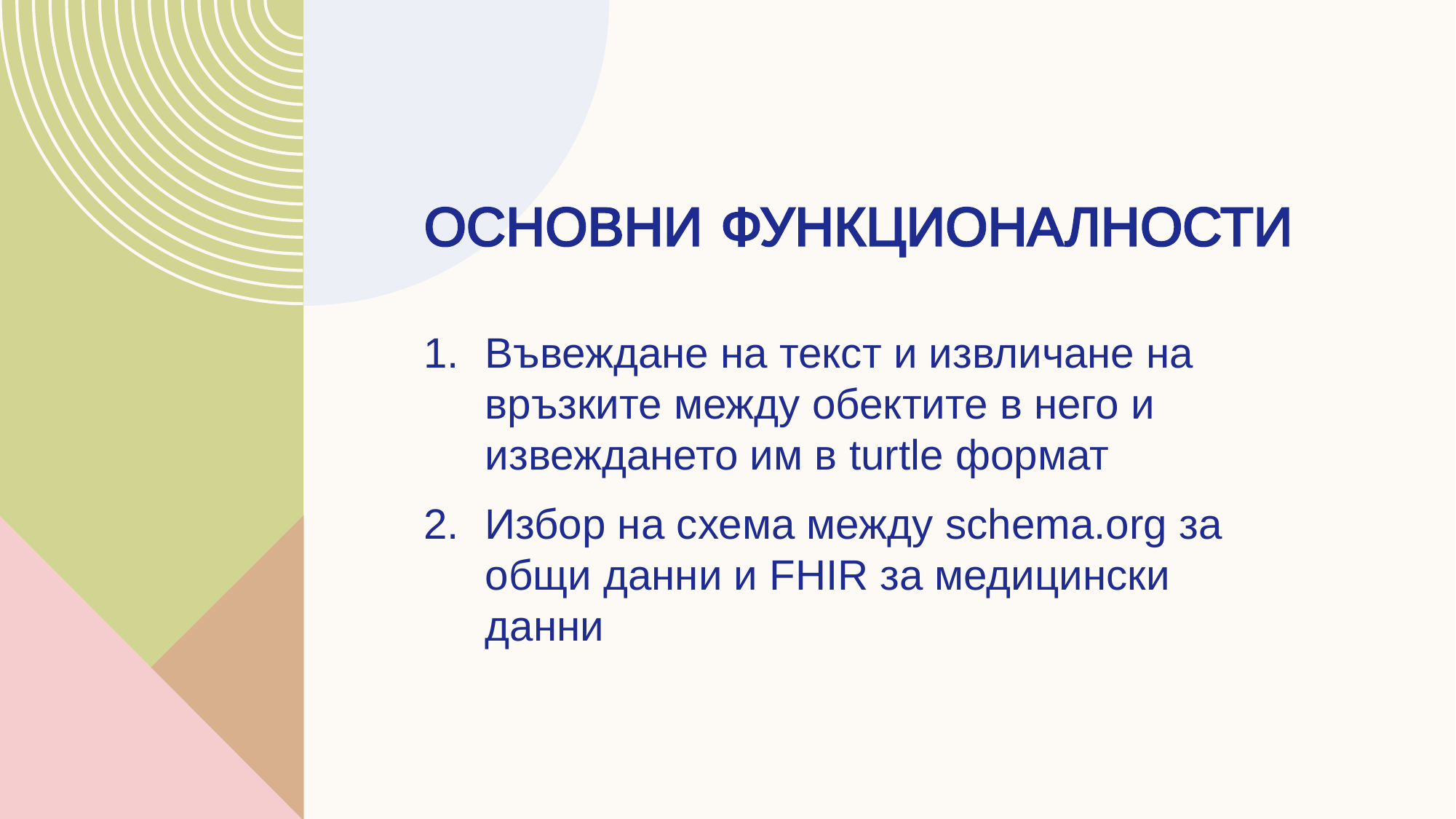

# Основни Функционалности
Въвеждане на текст и извличане на връзките между обектите в него и извеждането им в turtle формат
Избор на схема между schema.org за общи данни и FHIR за медицински данни